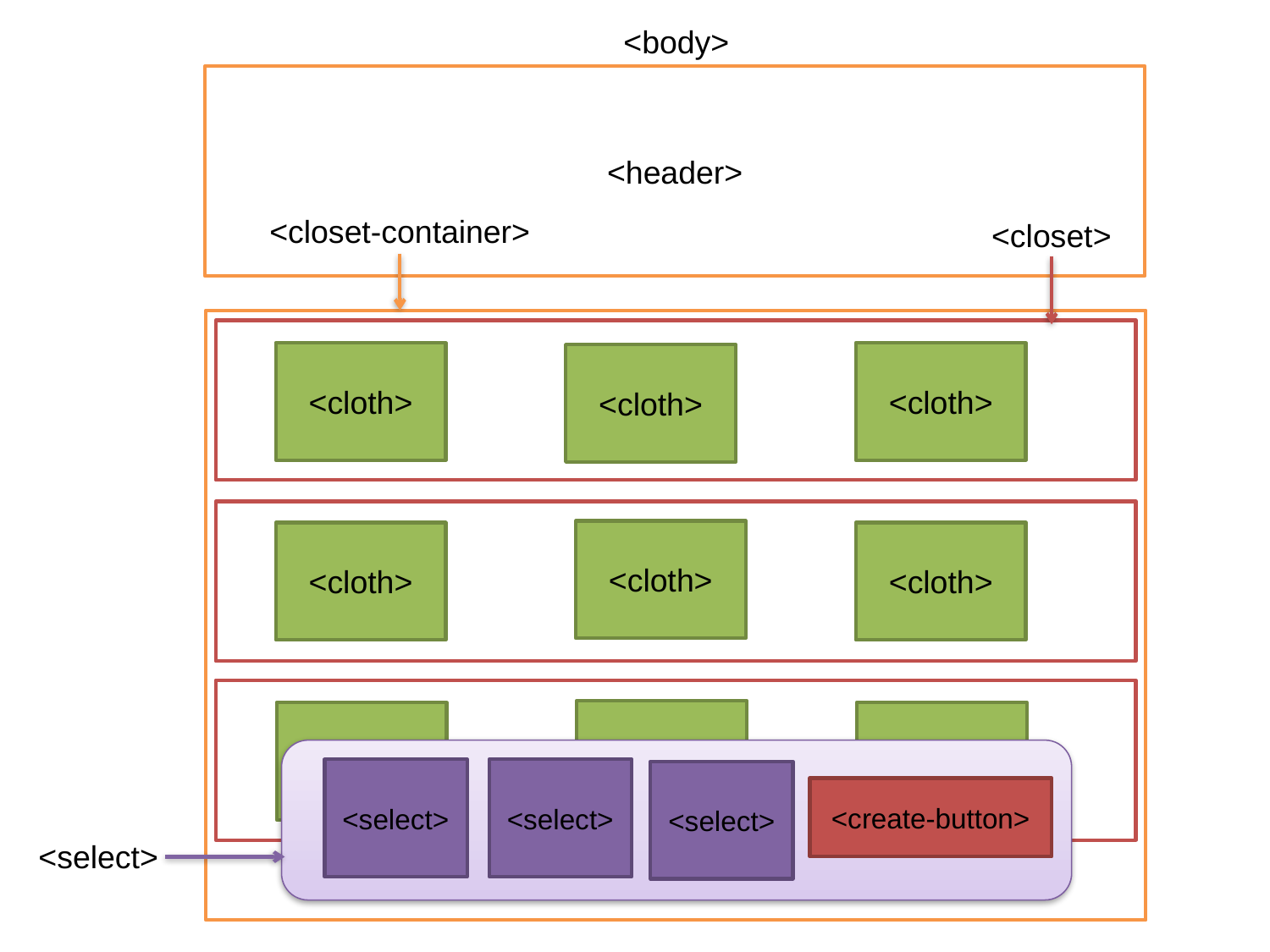

<body>
<header>
<closet-container>
<closet>
<ddddddddddd

<cloth>
<cloth>
<cloth>

<cloth>
<cloth>
<cloth>

<cloth>
<cloth>
<cloth>

<select>
<select>
<select>
<create-button>
<select>